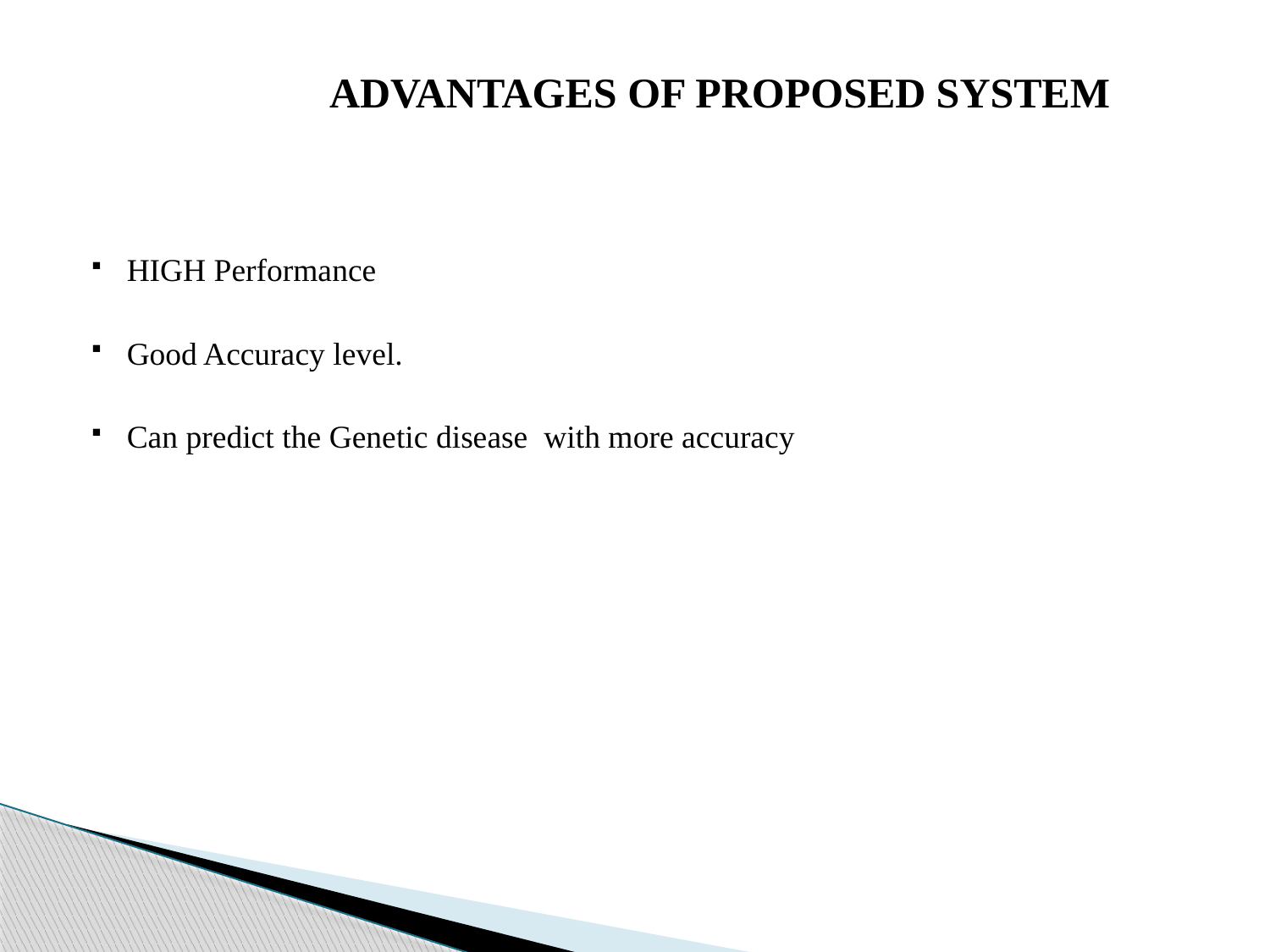

ADVANTAGES OF PROPOSED SYSTEM
HIGH Performance
Good Accuracy level.
Can predict the Genetic disease  with more accuracy